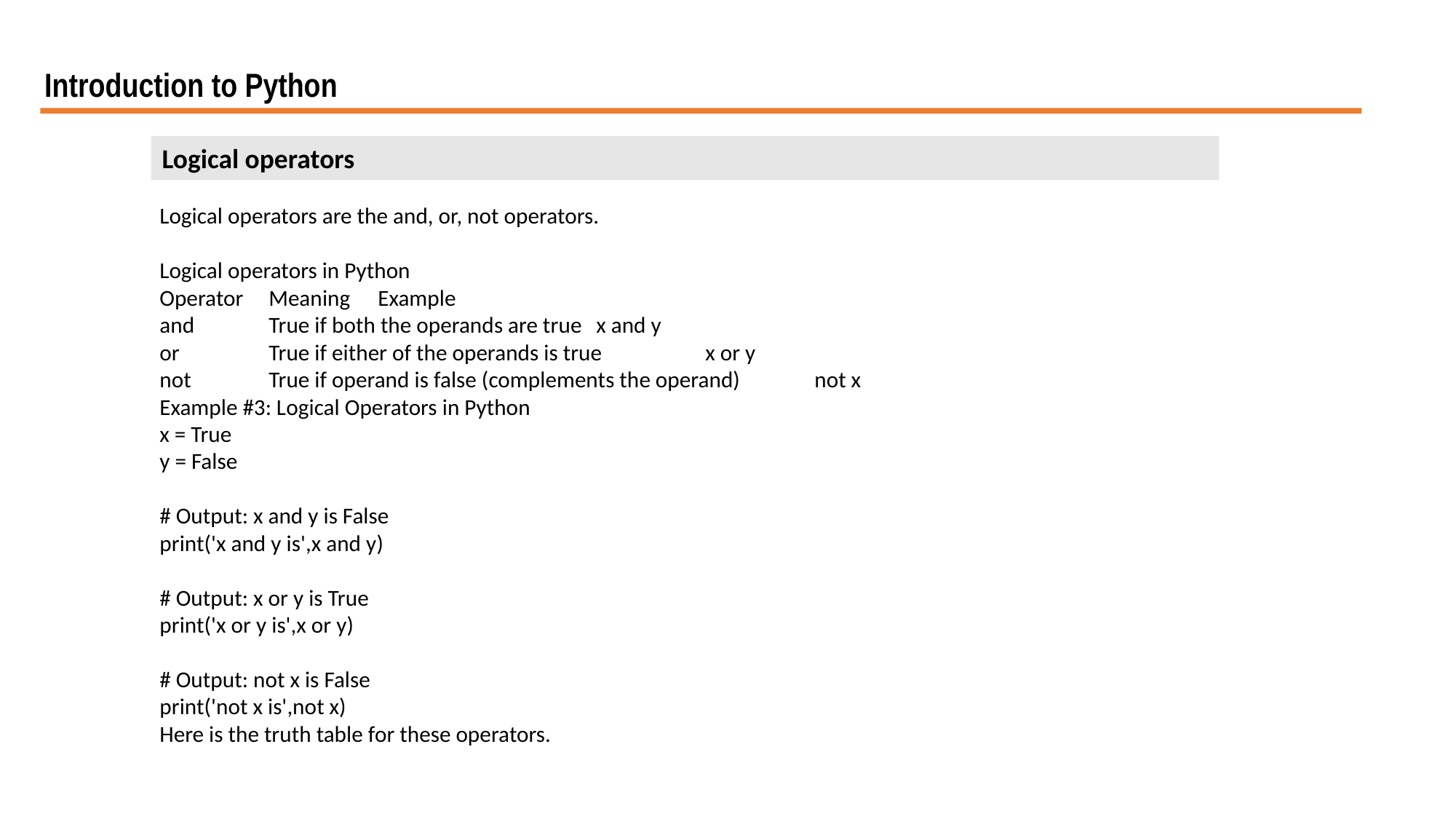

Introduction to Python

Logical operators
Logical operators are the and, or, not operators.

Logical operators in Python
Operator	Meaning	Example
and	True if both the operands are true	x and y
or	True if either of the operands is true	x or y
not	True if operand is false (complements the operand)	not x
Example #3: Logical Operators in Python
x = True
y = False

# Output: x and y is False
print('x and y is',x and y)

# Output: x or y is True
print('x or y is',x or y)

# Output: not x is False
print('not x is',not x)
Here is the truth table for these operators.